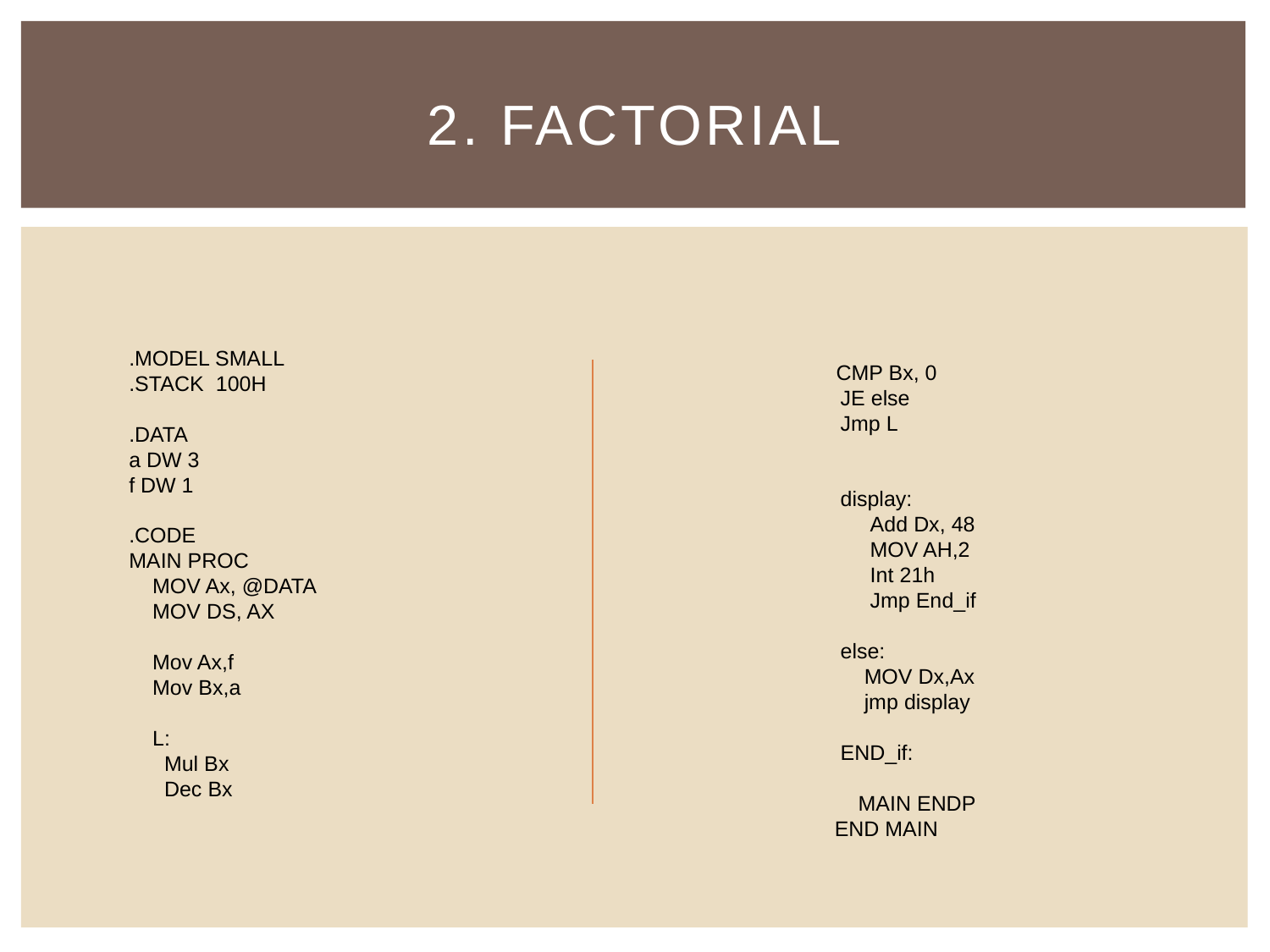

# 2. FACTORIAL

    CMP Bx, 0
    JE else
    Jmp L

    display:
         Add Dx, 48
         MOV AH,2
         Int 21h
         Jmp End_if

    else:
        MOV Dx,Ax
        jmp display

    END_if:

       MAIN ENDP
   END MAIN
.MODEL SMALL
.STACK  100H

.DATA
a DW 3
f DW 1

.CODE
MAIN PROC
    MOV Ax, @DATA
    MOV DS, AX

    Mov Ax,f
    Mov Bx,a

    L:
      Mul Bx
      Dec Bx